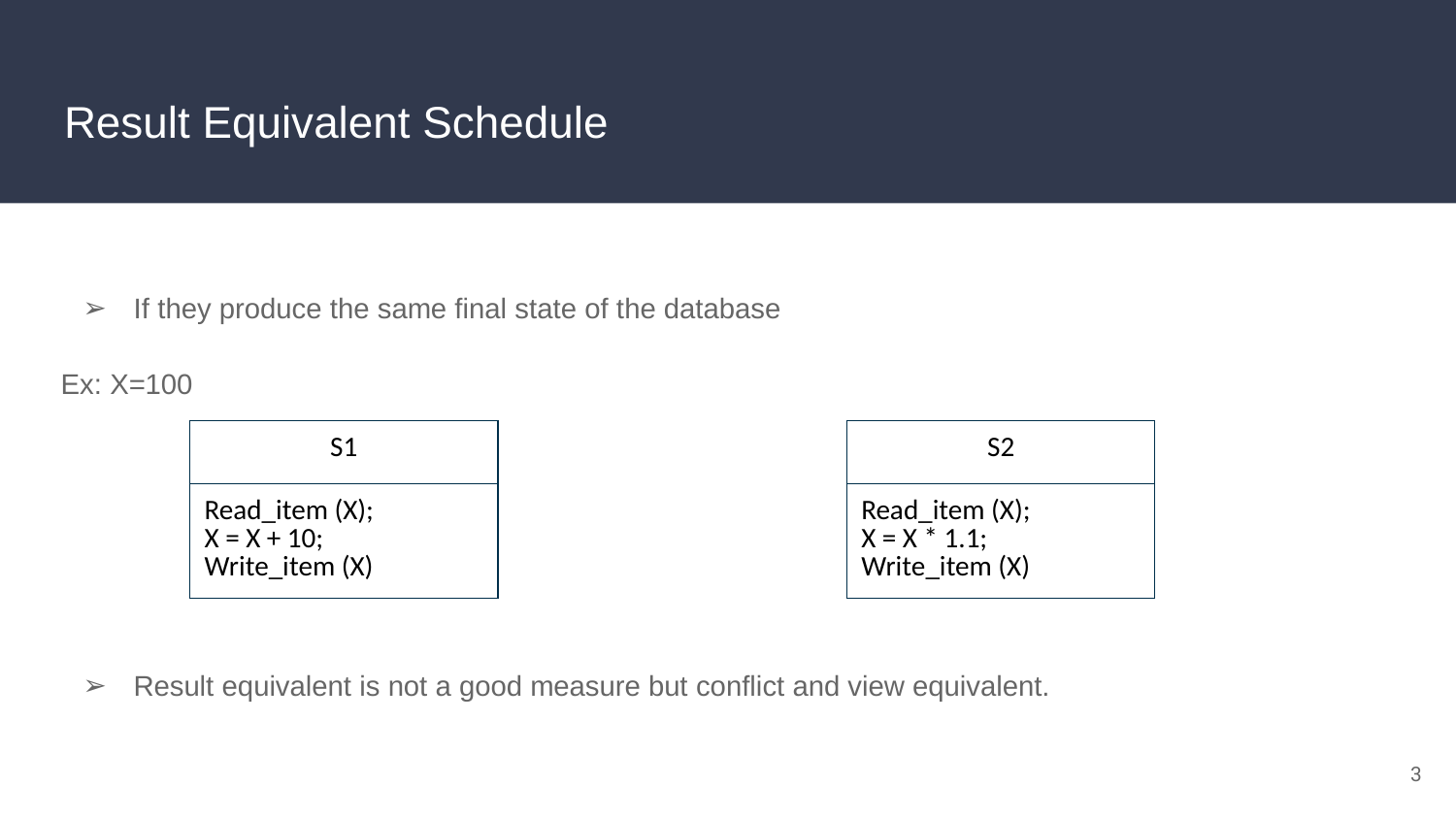

# Result Equivalent Schedule
If they produce the same final state of the database
Ex: X=100

Result equivalent is not a good measure but conflict and view equivalent.

| S1 |
| --- |
| Read\_item (X); X = X + 10; Write\_item (X) |
| S2 |
| --- |
| Read\_item (X); X = X \* 1.1; Write\_item (X) |
3